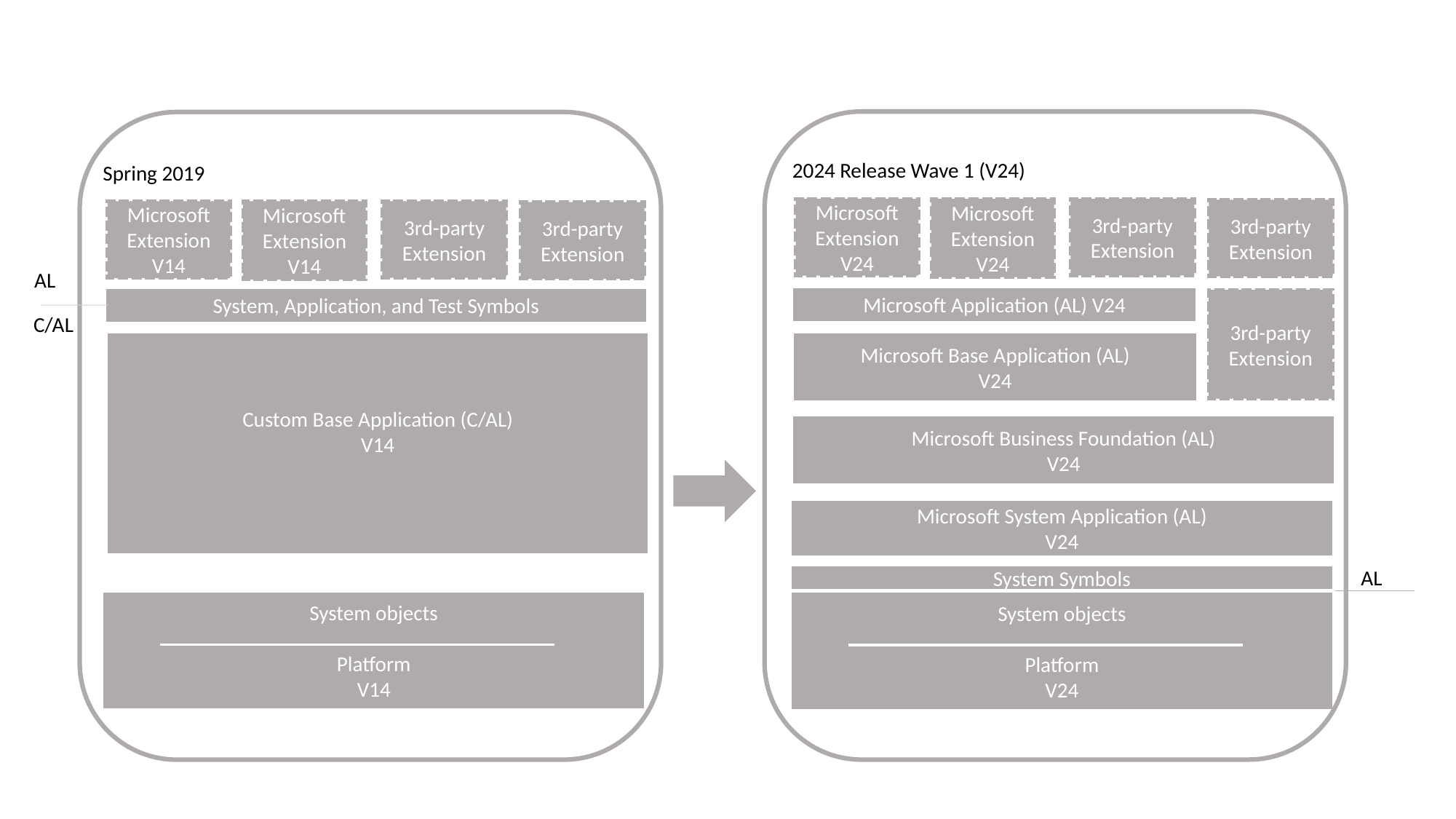

2024 Release Wave 1 (V24)
Spring 2019
Microsoft Extension
V24
Microsoft Extension
V24
3rd-party Extension
3rd-party Extension
Microsoft Extension
V14
Microsoft Extension
V14
3rd-party Extension
3rd-party Extension
AL
Microsoft Application (AL) V24
3rd-party
Extension
System, Application, and Test Symbols
C/AL
Custom Base Application (C/AL)
V14

Microsoft Base Application (AL)
V24
Microsoft Business Foundation (AL)
V24

Microsoft System Application (AL)
V24
AL
System Symbols
System objects

Platform
V14
System objects

Platform
V24